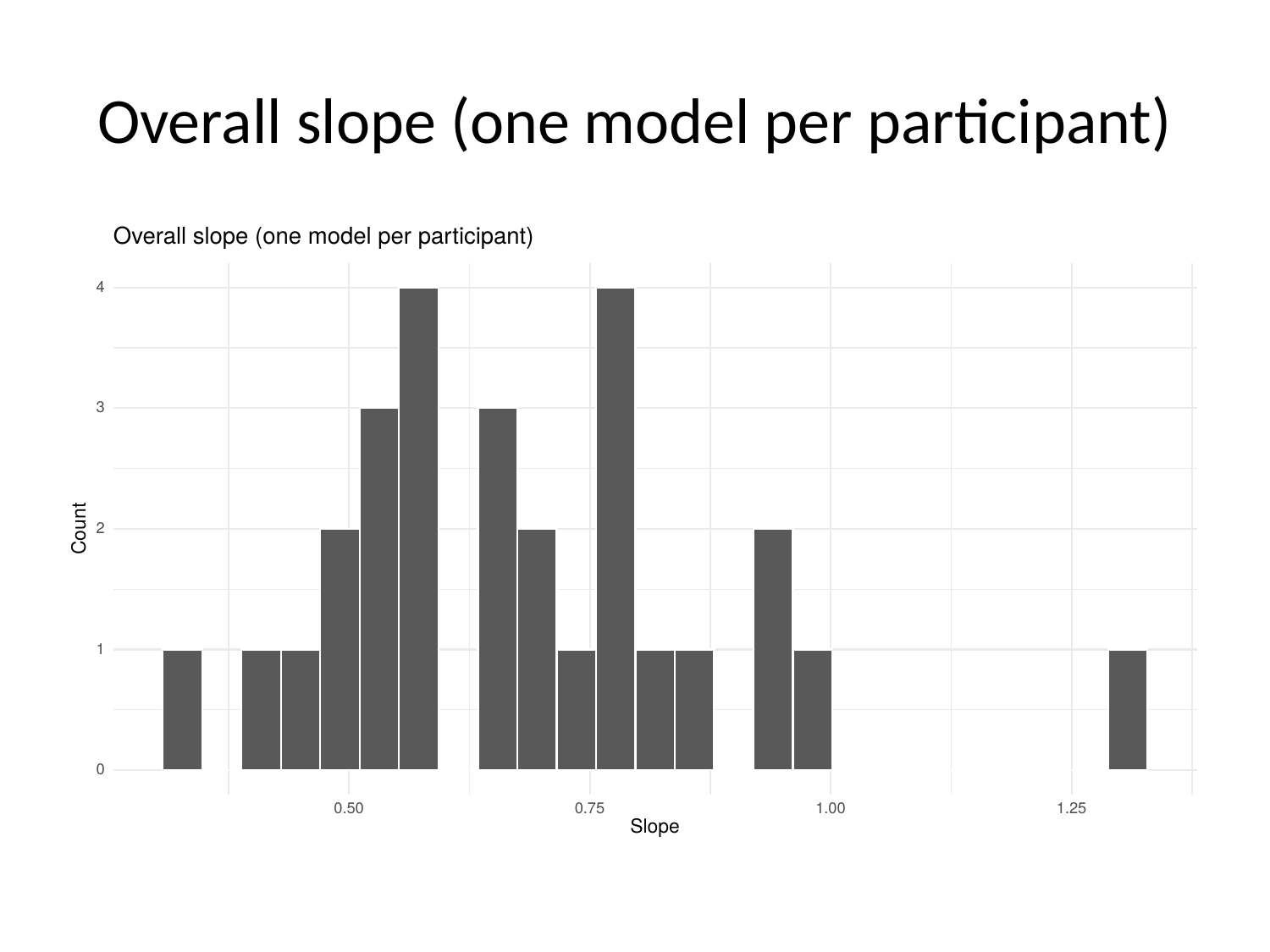

# Overall slope (one model per participant)

Overall slope (one model per participant)

4

3

Count
2

1

0

1.25
0.50
0.75
1.00
Slope